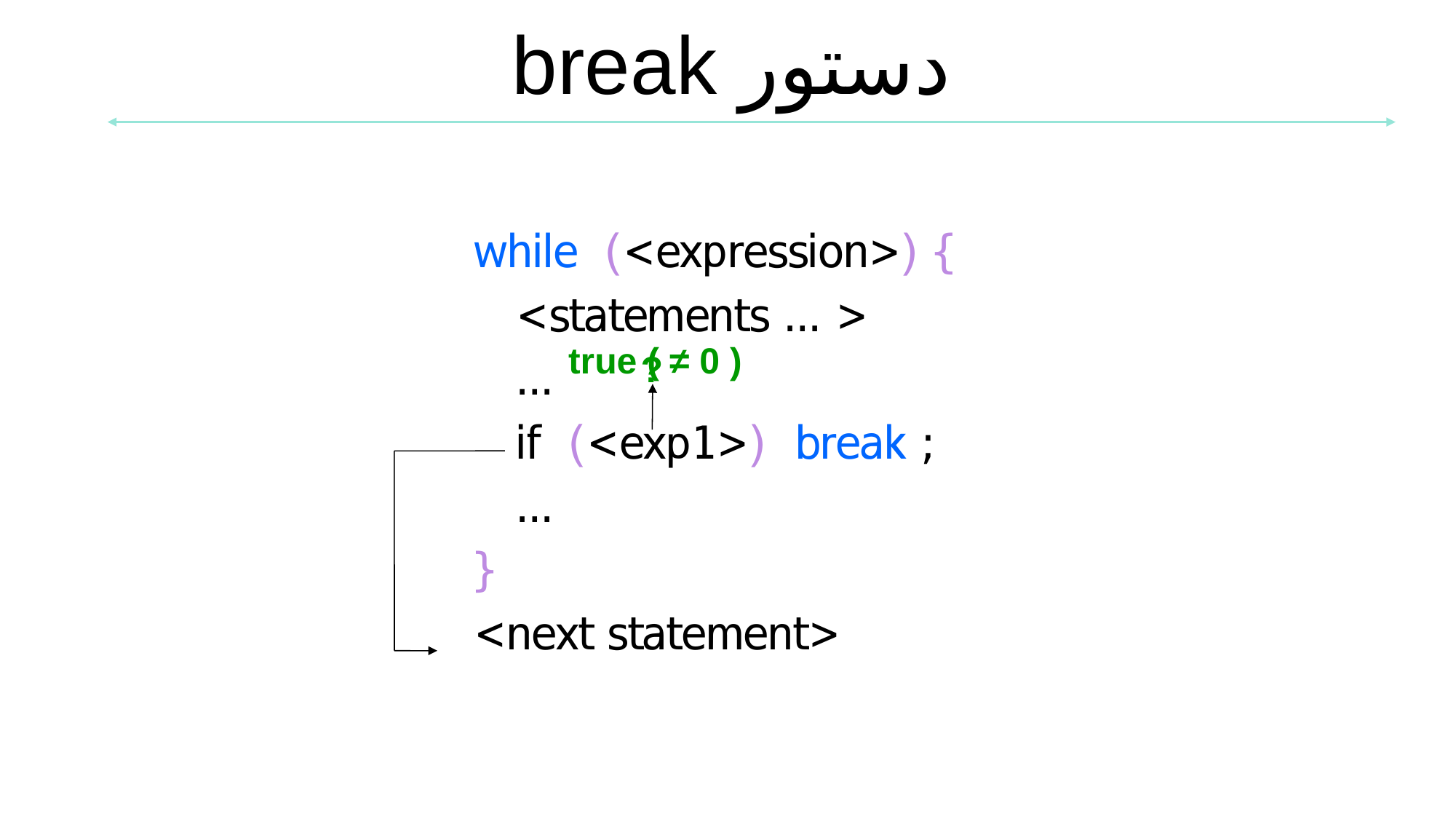

دستور break
while  (<expression>) {
   <statements … >
   …
   if  (<exp1>)  break ;
   …
}
<next statement>

true ( ≠ 0 )
?